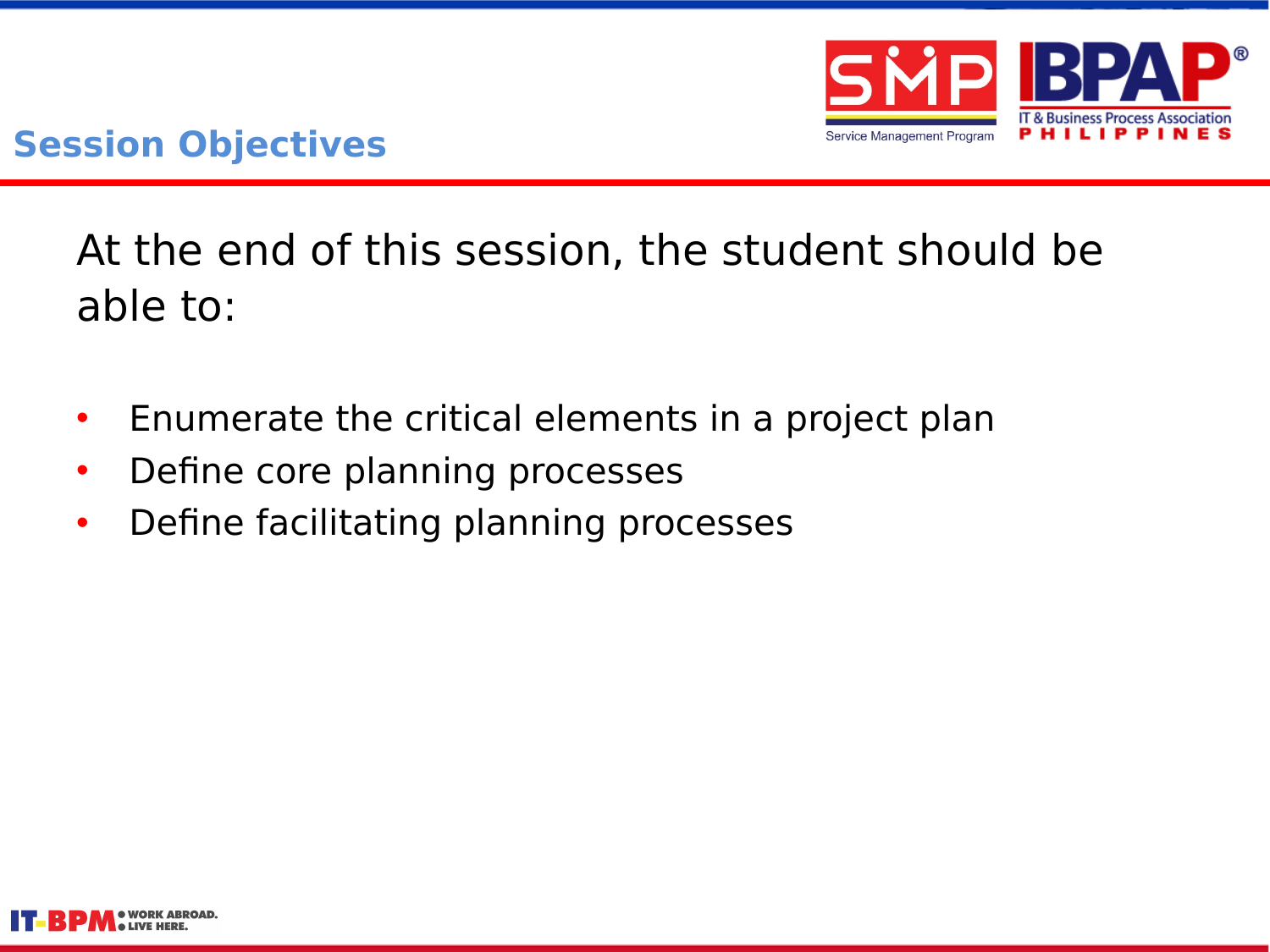

# Session Objectives
At the end of this session, the student should be
able to:

Enumerate the critical elements in a project plan
Define core planning processes
Define facilitating planning processes